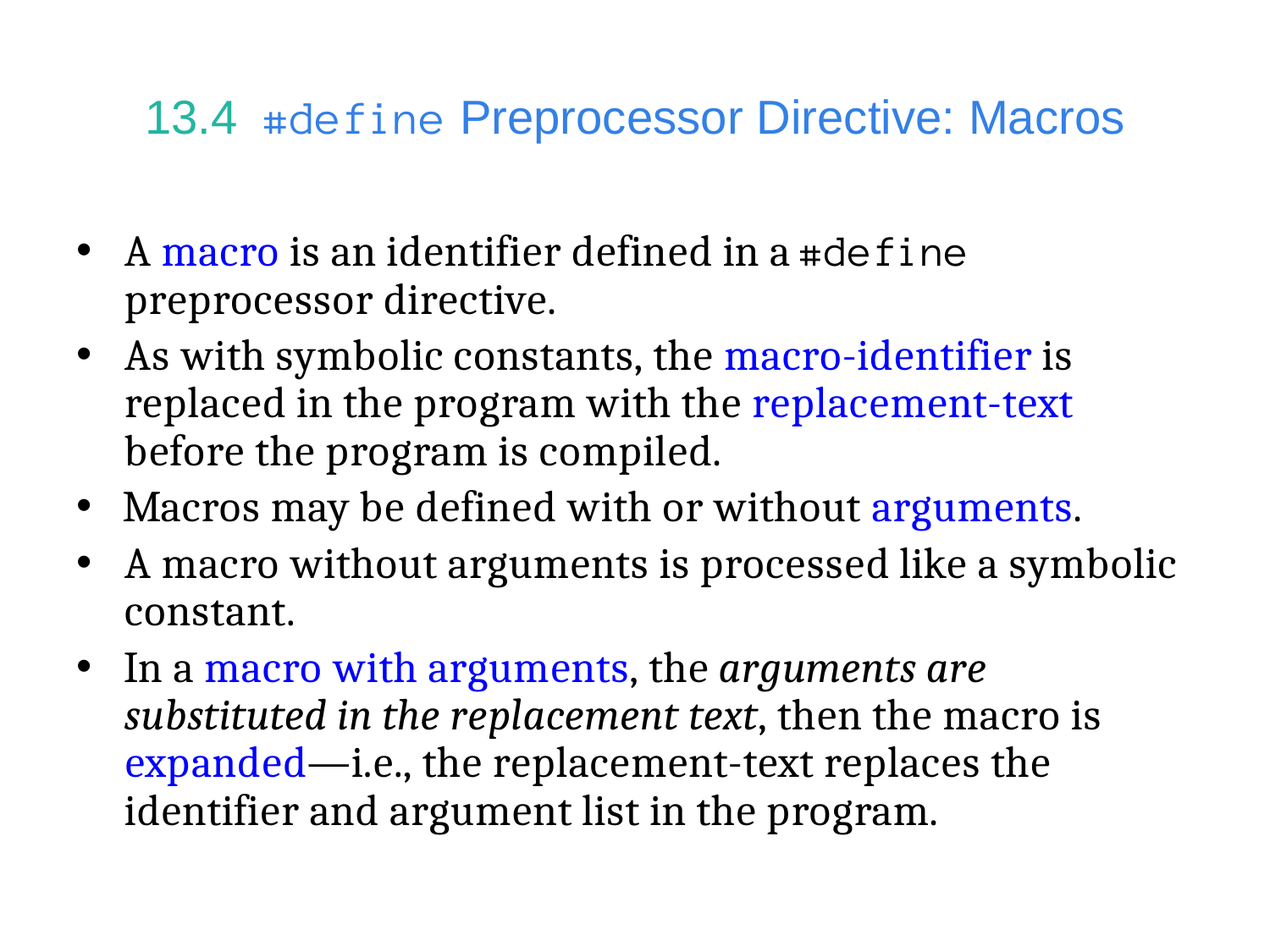

# 13.4  #define Preprocessor Directive: Macros
A macro is an identifier defined in a #define preprocessor directive.
As with symbolic constants, the macro-identifier is replaced in the program with the replacement-text before the program is compiled.
Macros may be defined with or without arguments.
A macro without arguments is processed like a symbolic constant.
In a macro with arguments, the arguments are substituted in the replacement text, then the macro is expanded—i.e., the replacement-text replaces the identifier and argument list in the program.